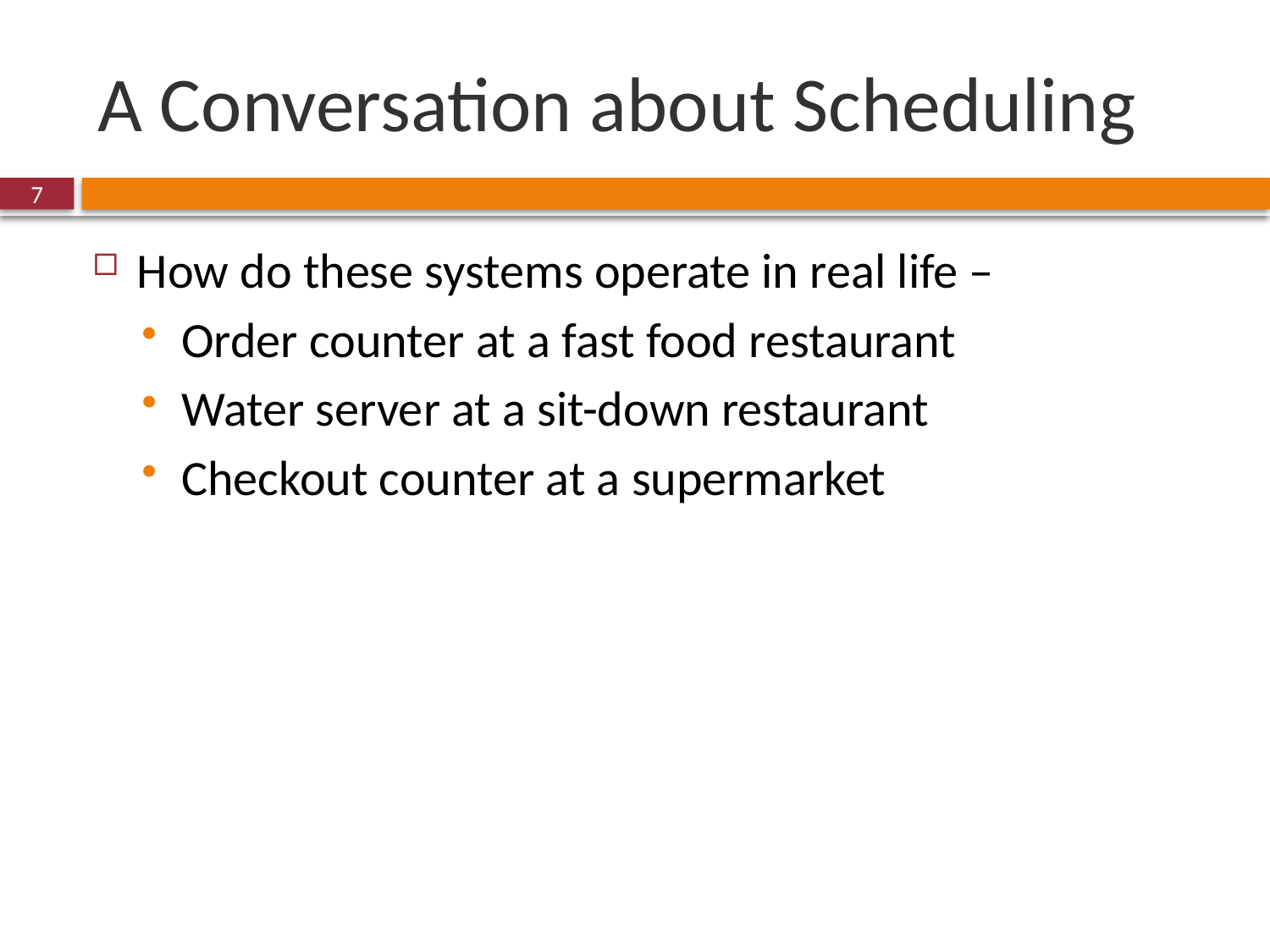

# A Conversation about Scheduling
7
How do these systems operate in real life –
Order counter at a fast food restaurant
Water server at a sit-down restaurant
Checkout counter at a supermarket